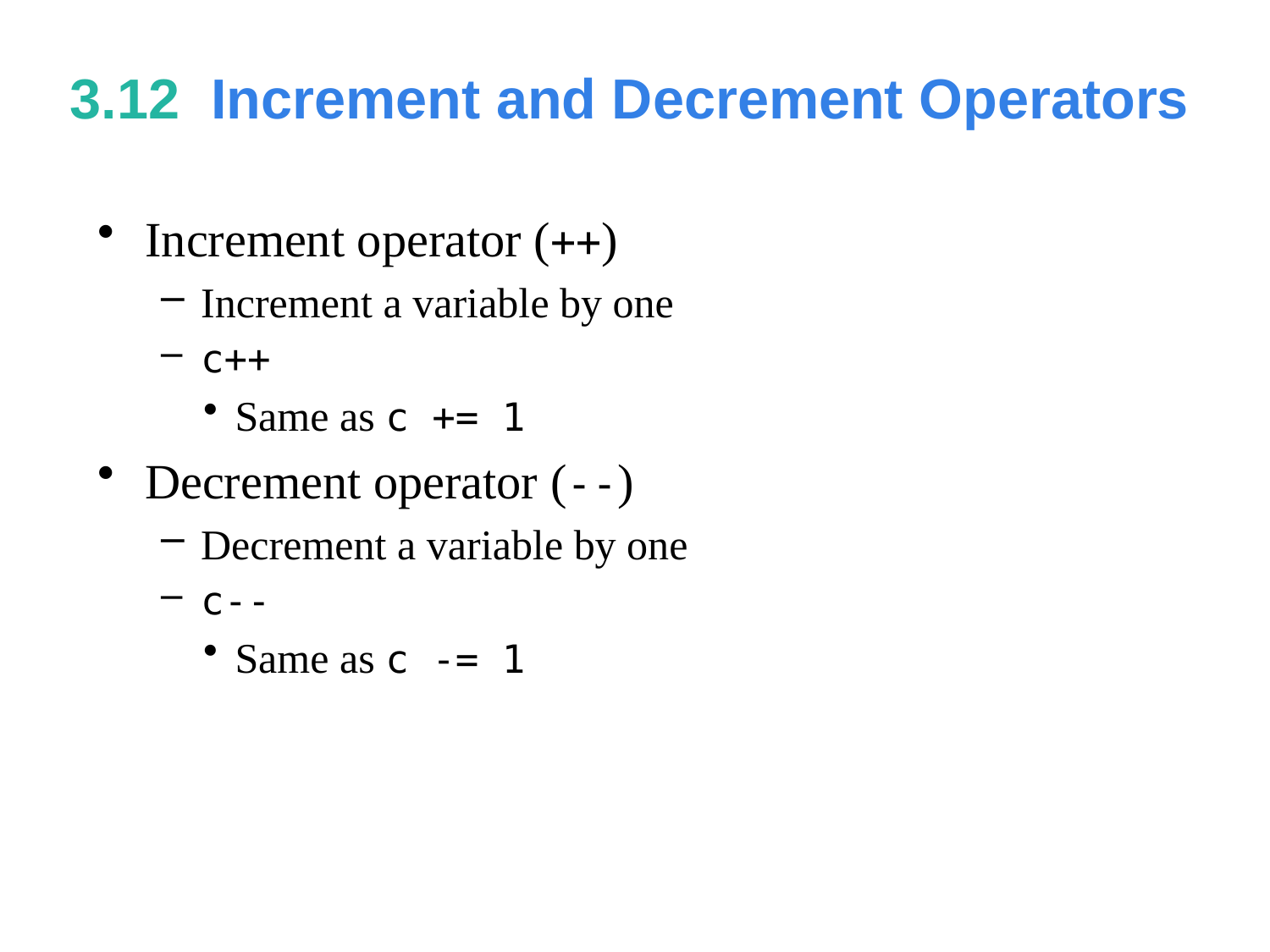

# 3.12  Increment and Decrement Operators
Increment operator (++)
Increment a variable by one
c++
Same as c += 1
Decrement operator (--)
Decrement a variable by one
c--
Same as c -= 1